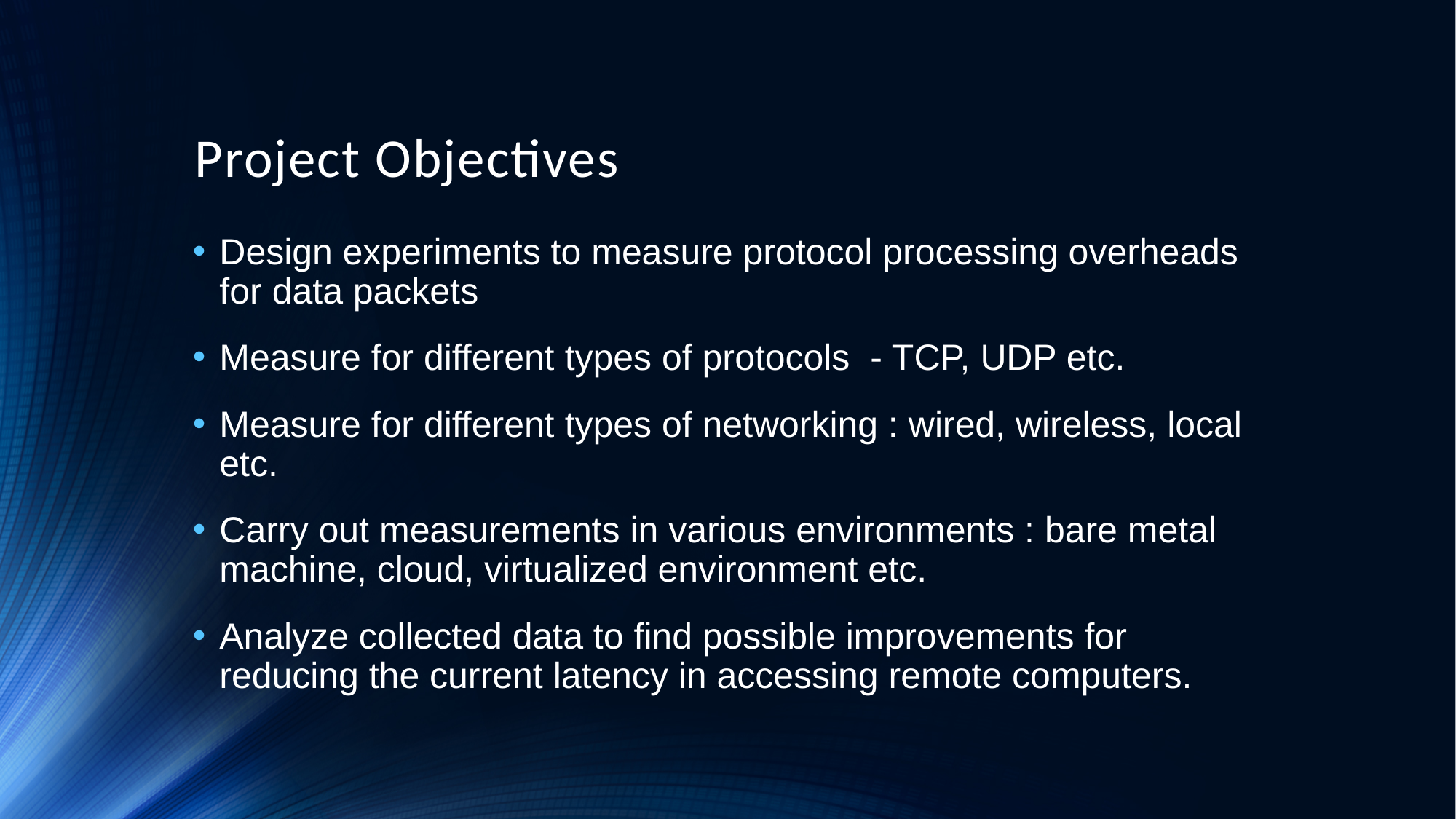

# Project Objectives
Design experiments to measure protocol processing overheads for data packets
Measure for different types of protocols  - TCP, UDP etc.
Measure for different types of networking : wired, wireless, local etc.
Carry out measurements in various environments : bare metal machine, cloud, virtualized environment etc.
Analyze collected data to find possible improvements for reducing the current latency in accessing remote computers.